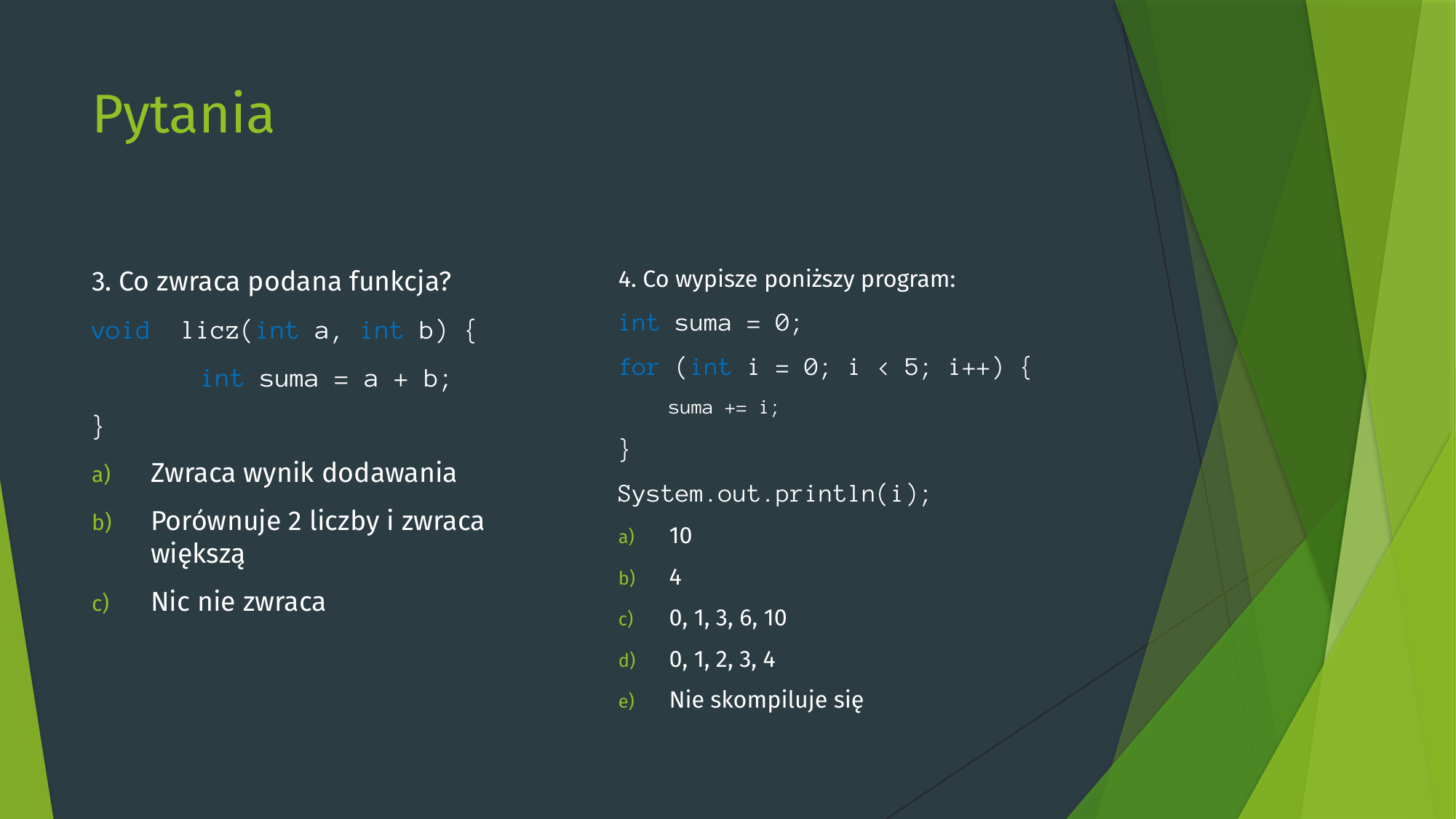

# Pytania
3. Co zwraca podana funkcja?
void  licz(int a, int b) {
	int suma = a + b;
}
Zwraca wynik dodawania
Porównuje 2 liczby i zwraca większą
Nic nie zwraca
4. Co wypisze poniższy program:
int suma = 0;
for (int i = 0; i < 5; i++) {
suma += i;
}
System.out.println(i);
10
4
0, 1, 3, 6, 10
0, 1, 2, 3, 4
Nie skompiluje się